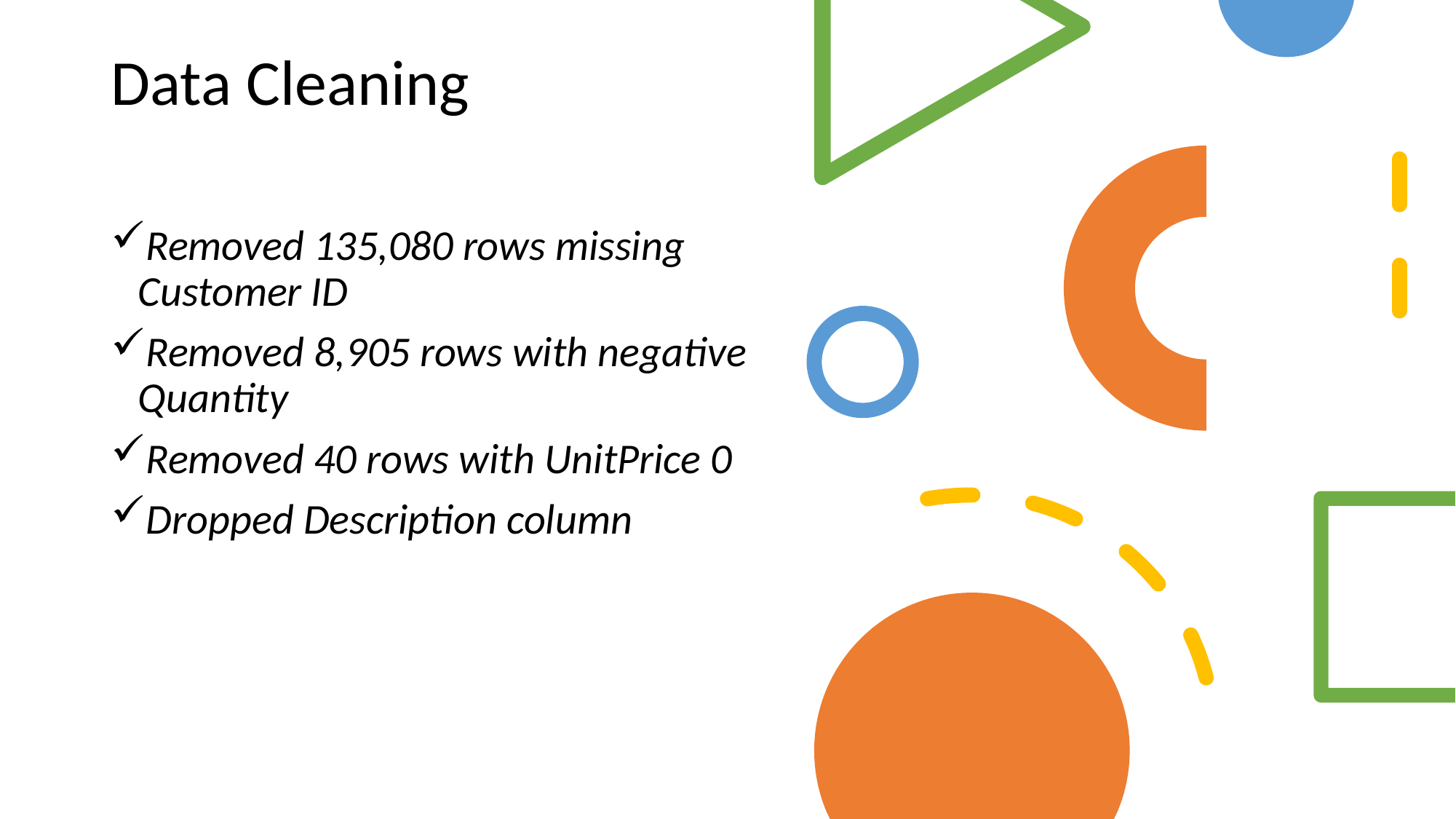

# Data Cleaning

Removed 135,080 rows missing Customer ID
Removed 8,905 rows with negative Quantity
Removed 40 rows with UnitPrice 0
Dropped Description column